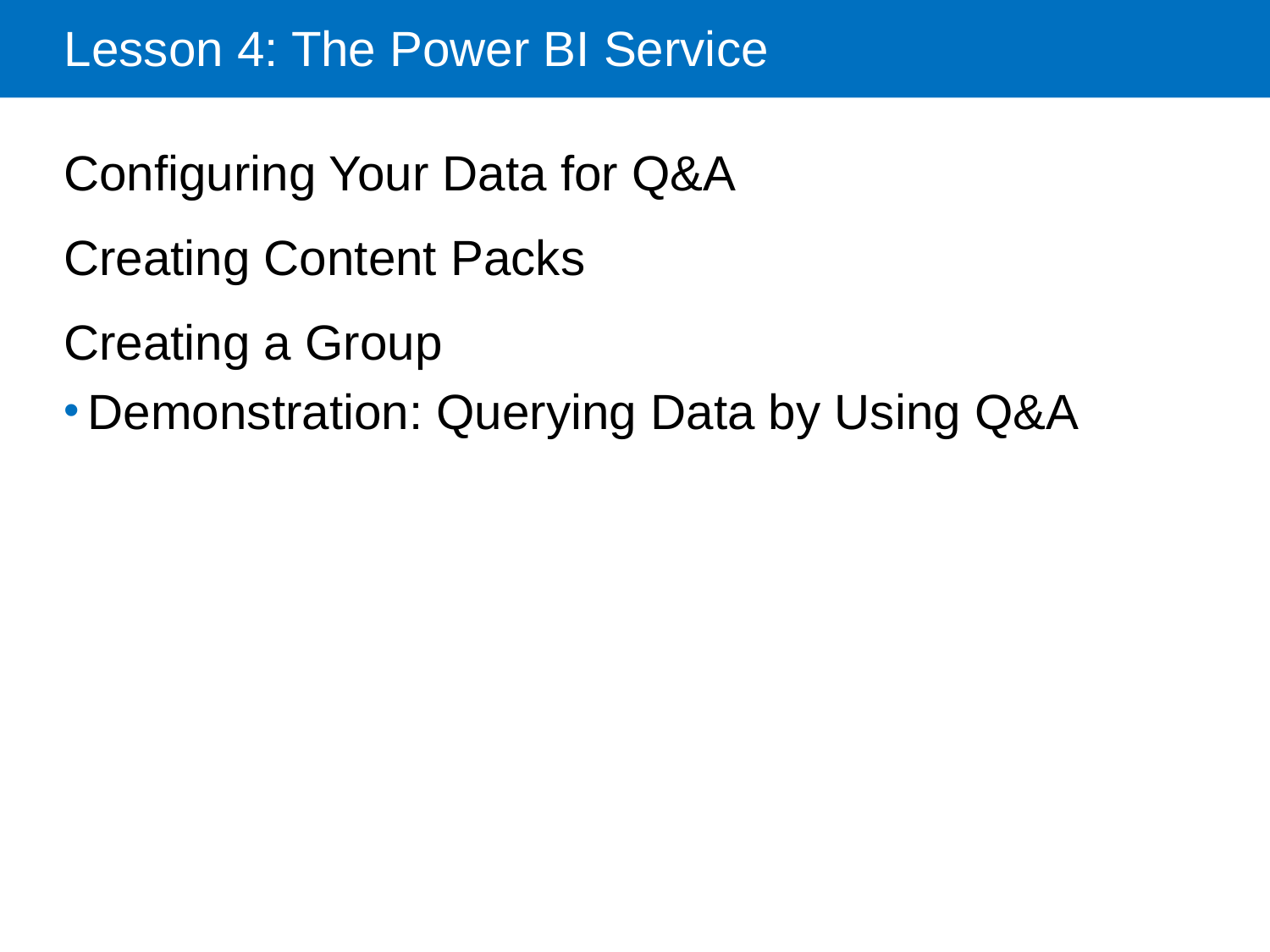

# Lesson 4: The Power BI Service
Configuring Your Data for Q&A
Creating Content Packs
Creating a Group
Demonstration: Querying Data by Using Q&A